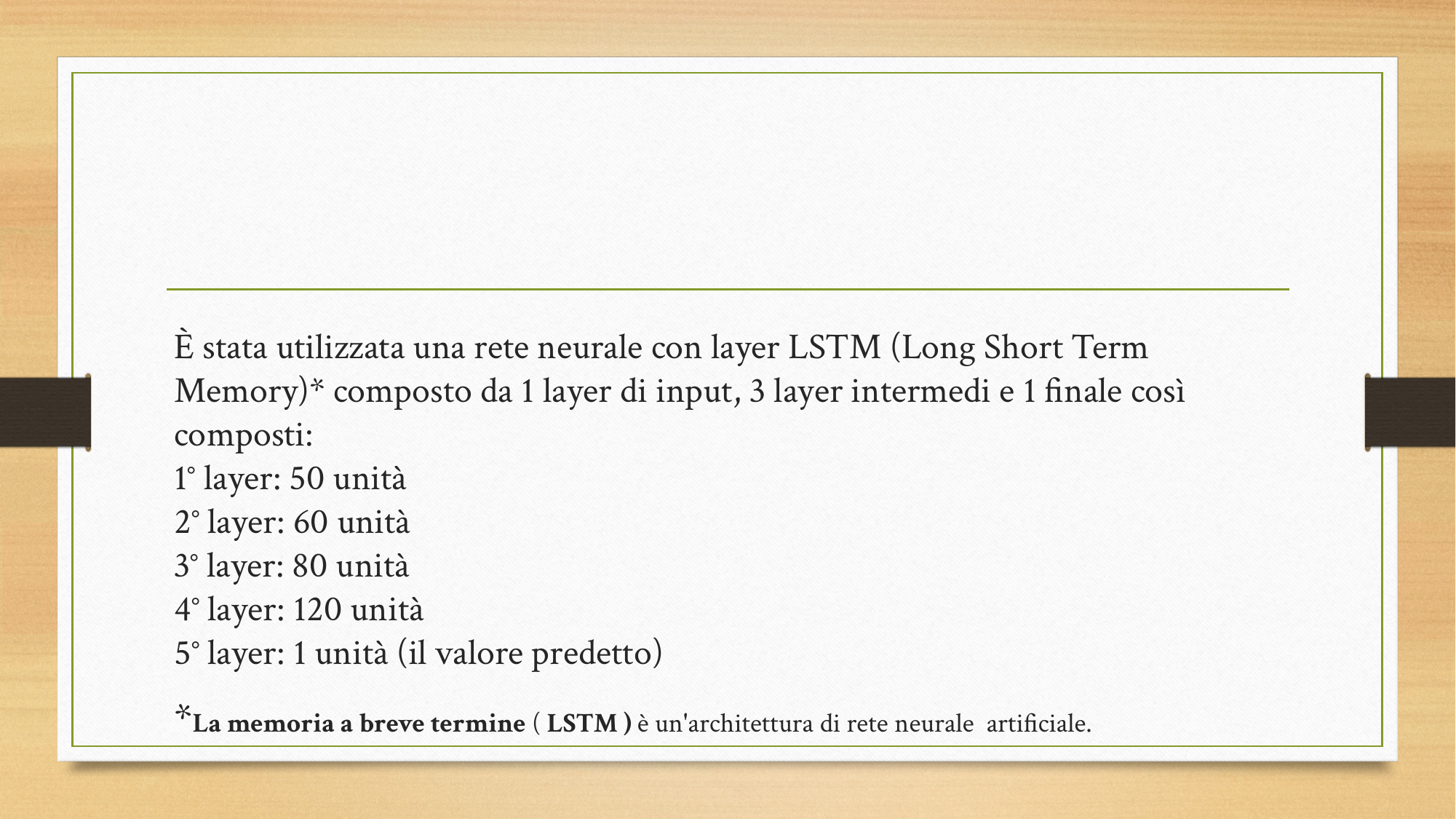

È stata utilizzata una rete neurale con layer LSTM (Long Short Term Memory)* composto da 1 layer di input, 3 layer intermedi e 1 finale così composti:
1° layer: 50 unità
2° layer: 60 unità
3° layer: 80 unità
4° layer: 120 unità
5° layer: 1 unità (il valore predetto)
*La memoria a breve termine ( LSTM ) è un'architettura di rete neurale  artificiale.